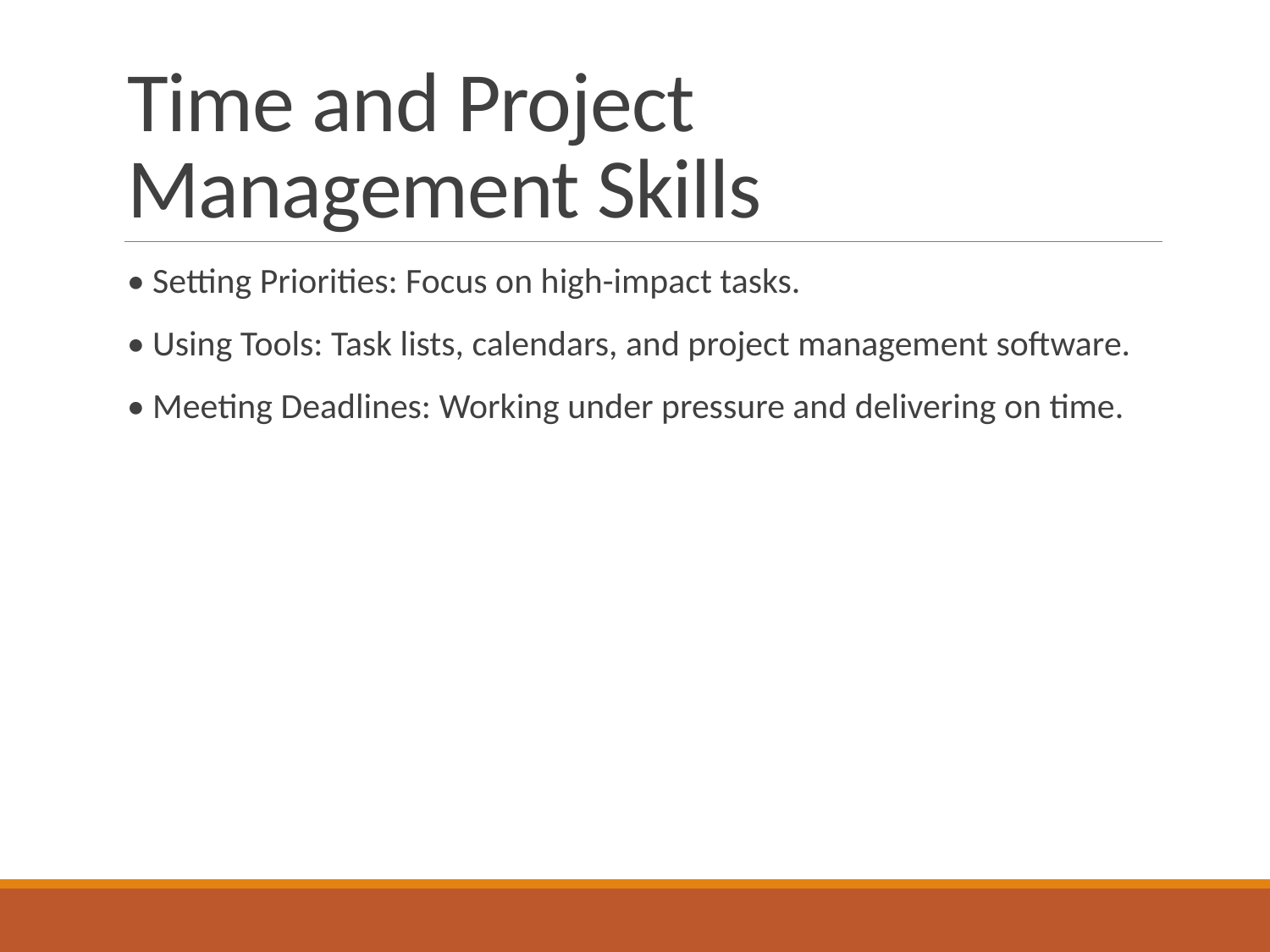

# Time and Project Management Skills
• Setting Priorities: Focus on high-impact tasks.
• Using Tools: Task lists, calendars, and project management software.
• Meeting Deadlines: Working under pressure and delivering on time.